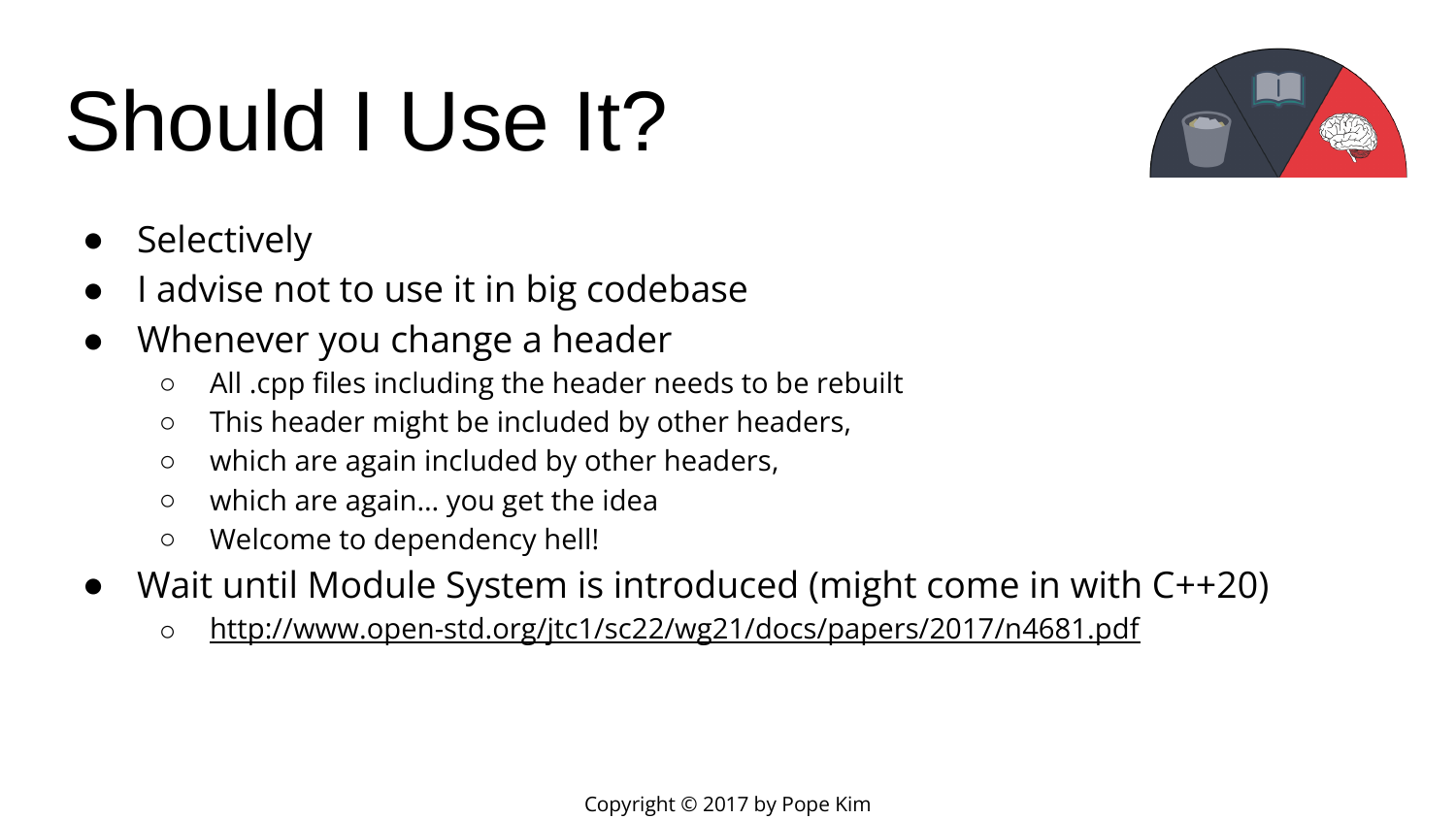

# Should I Use It?
Selectively
I advise not to use it in big codebase
Whenever you change a header
All .cpp files including the header needs to be rebuilt
This header might be included by other headers,
which are again included by other headers,
which are again… you get the idea
Welcome to dependency hell!
Wait until Module System is introduced (might come in with C++20)
http://www.open-std.org/jtc1/sc22/wg21/docs/papers/2017/n4681.pdf